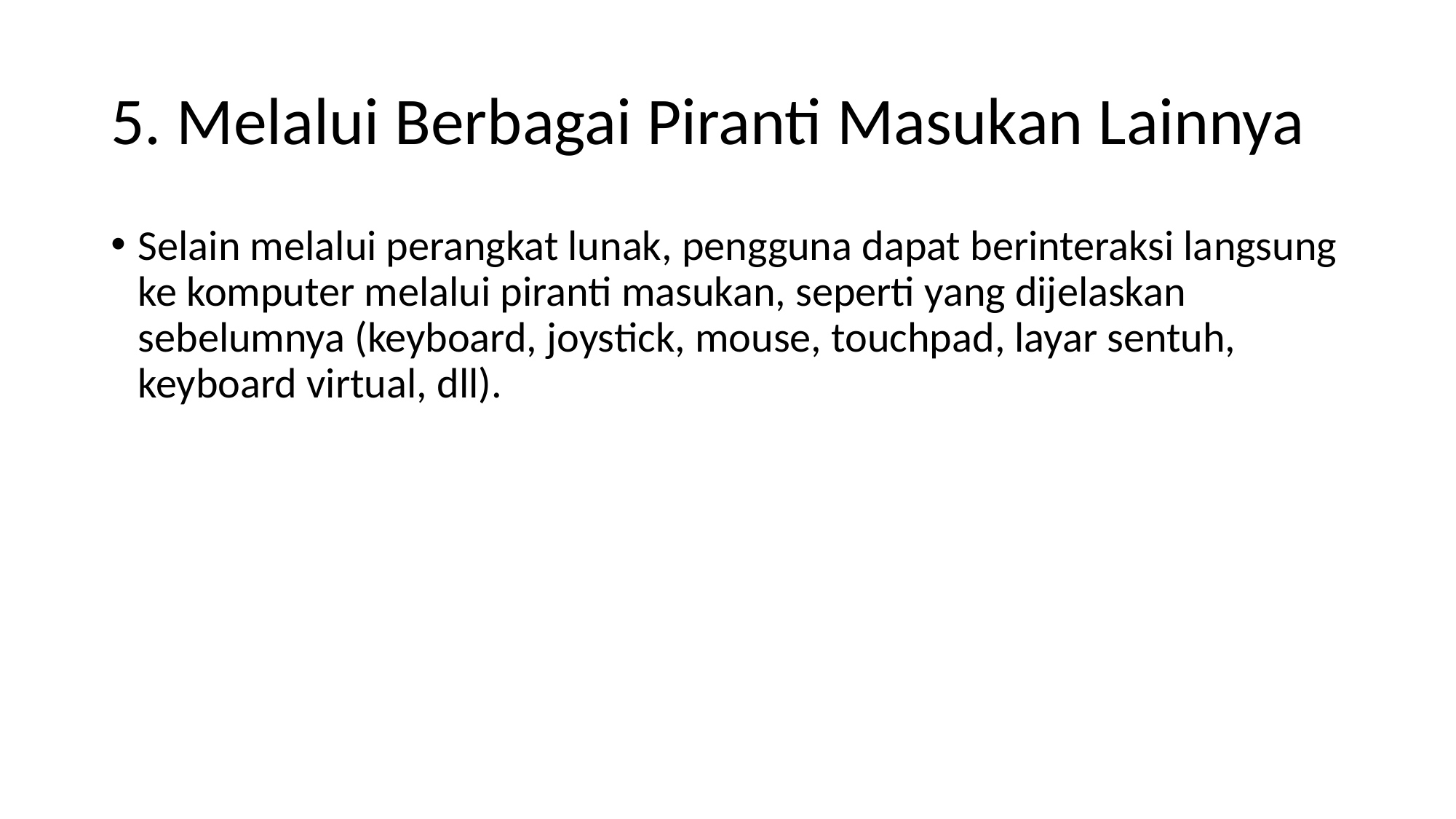

# 5. Melalui Berbagai Piranti Masukan Lainnya
Selain melalui perangkat lunak, pengguna dapat berinteraksi langsung ke komputer melalui piranti masukan, seperti yang dijelaskan sebelumnya (keyboard, joystick, mouse, touchpad, layar sentuh, keyboard virtual, dll).